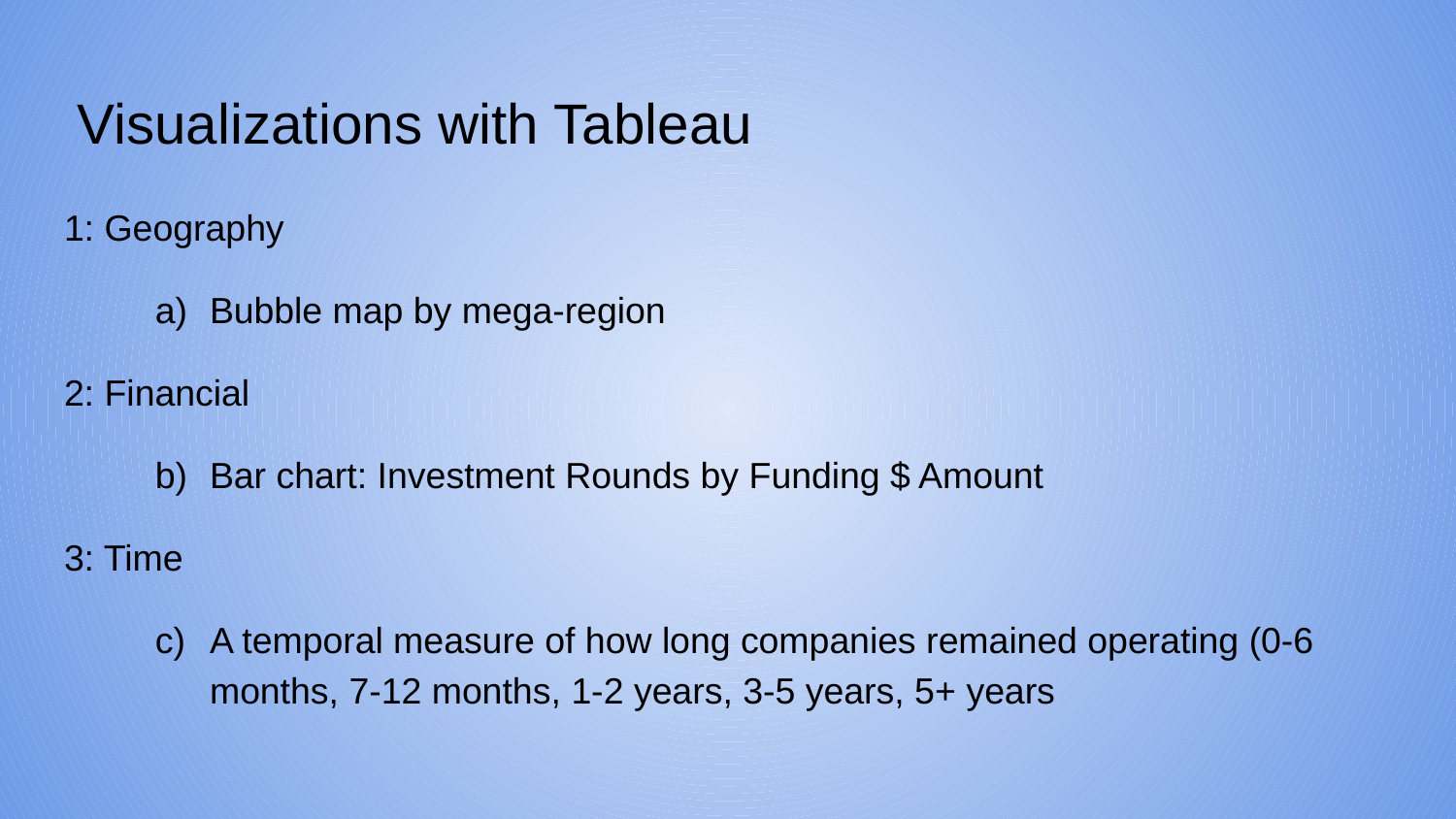

# Visualizations with Tableau
1: Geography
Bubble map by mega-region
2: Financial
Bar chart: Investment Rounds by Funding $ Amount
3: Time
A temporal measure of how long companies remained operating (0-6 months, 7-12 months, 1-2 years, 3-5 years, 5+ years